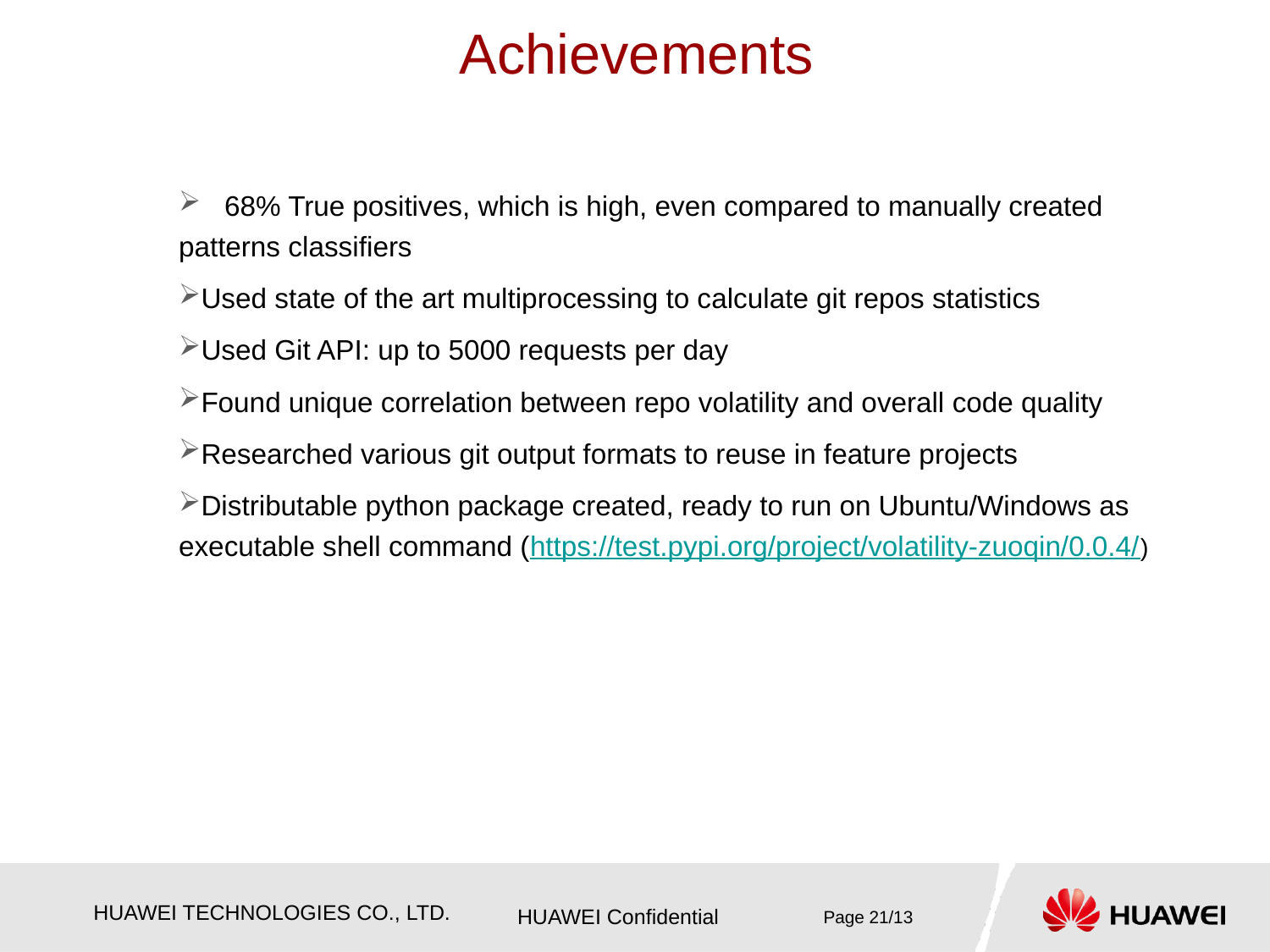

# Achievements
   68% True positives, which is high, even compared to manually created patterns classifiers
Used state of the art multiprocessing to calculate git repos statistics
Used Git API: up to 5000 requests per day
Found unique correlation between repo volatility and overall code quality
Researched various git output formats to reuse in feature projects
Distributable python package created, ready to run on Ubuntu/Windows as executable shell command (https://test.pypi.org/project/volatility-zuoqin/0.0.4/)

Page 21/13